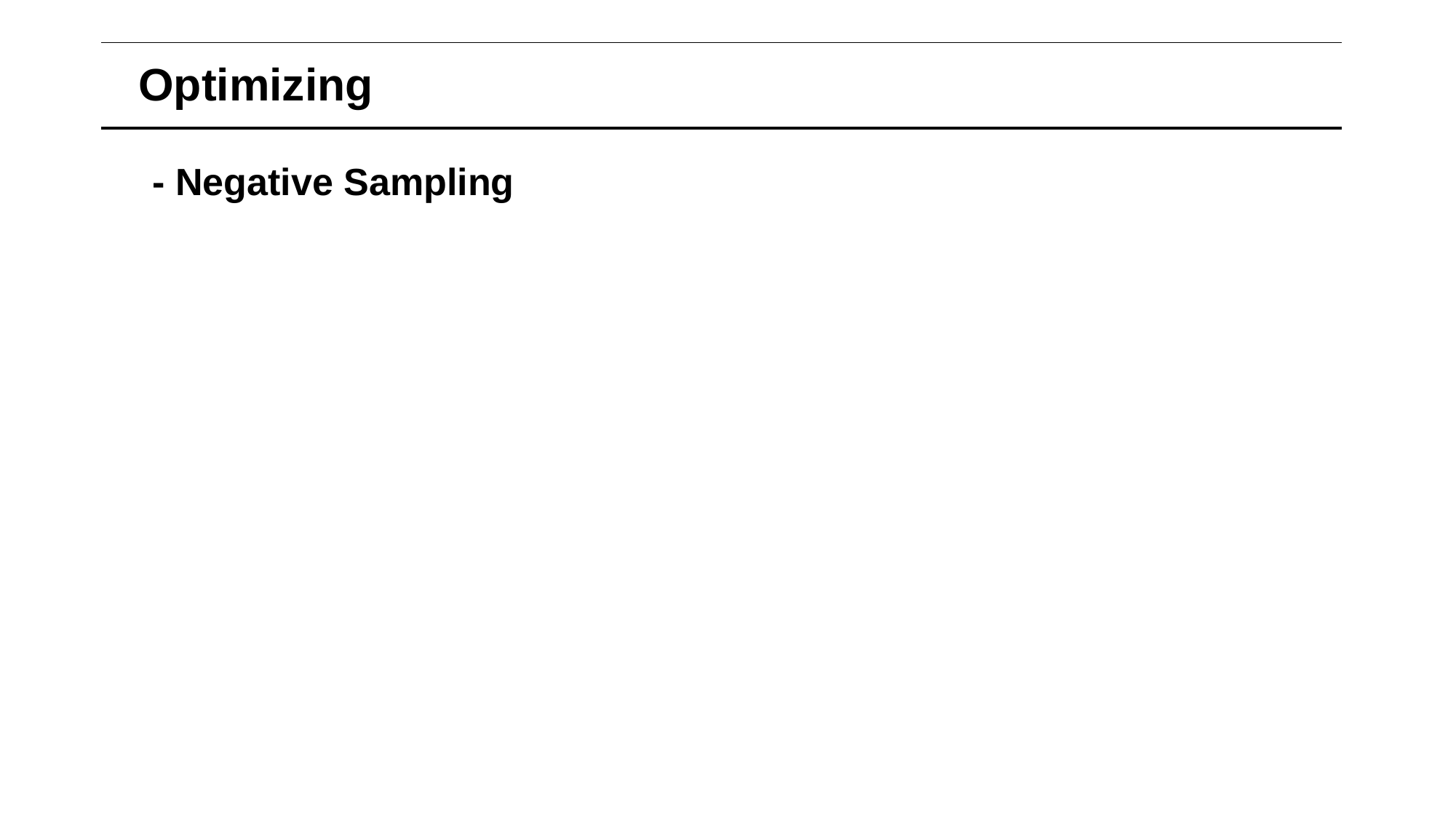

| Optimizing |
| --- |
- Negative Sampling